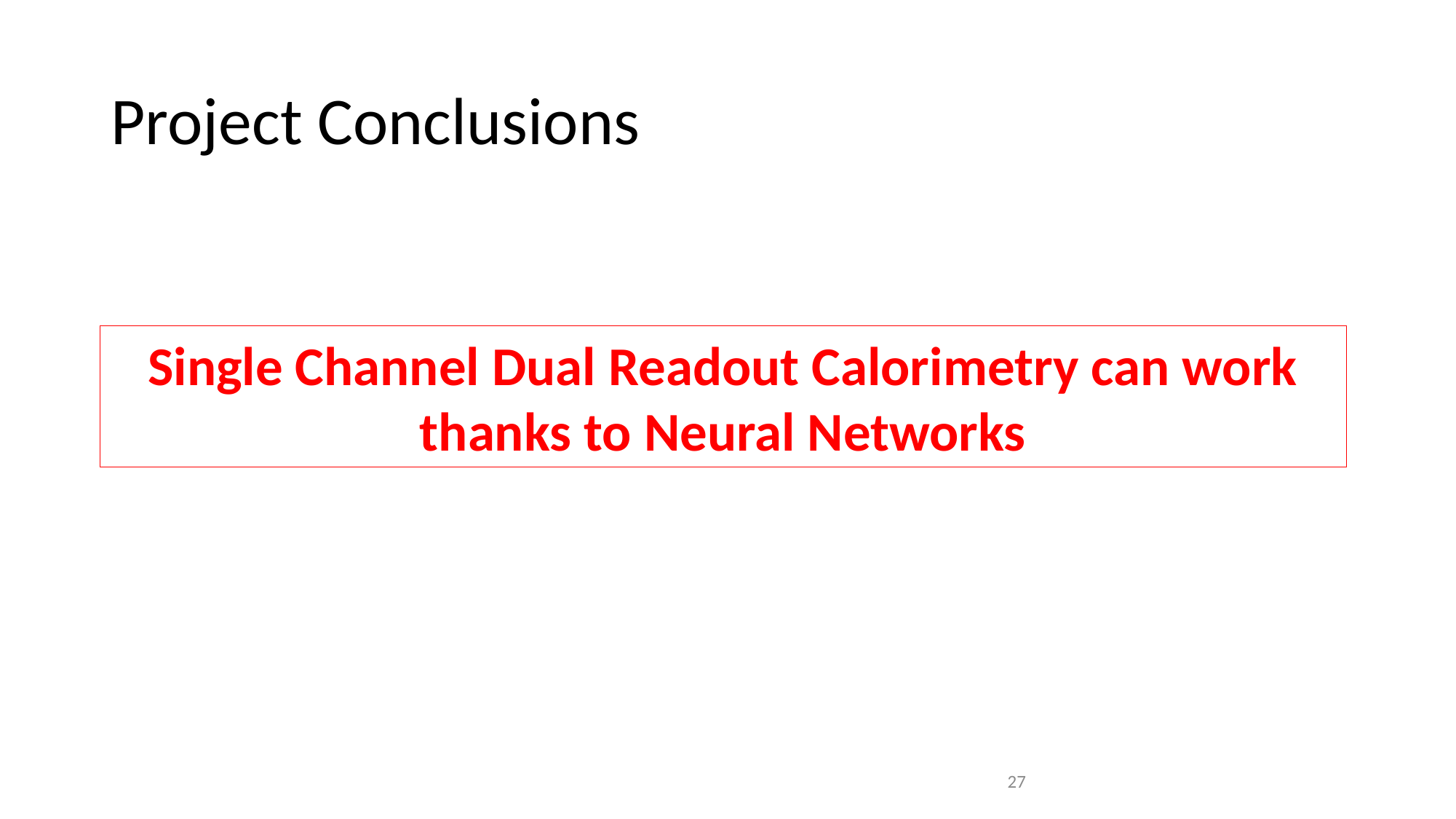

# Project Conclusions
Single Channel Dual Readout Calorimetry can work thanks to Neural Networks
27